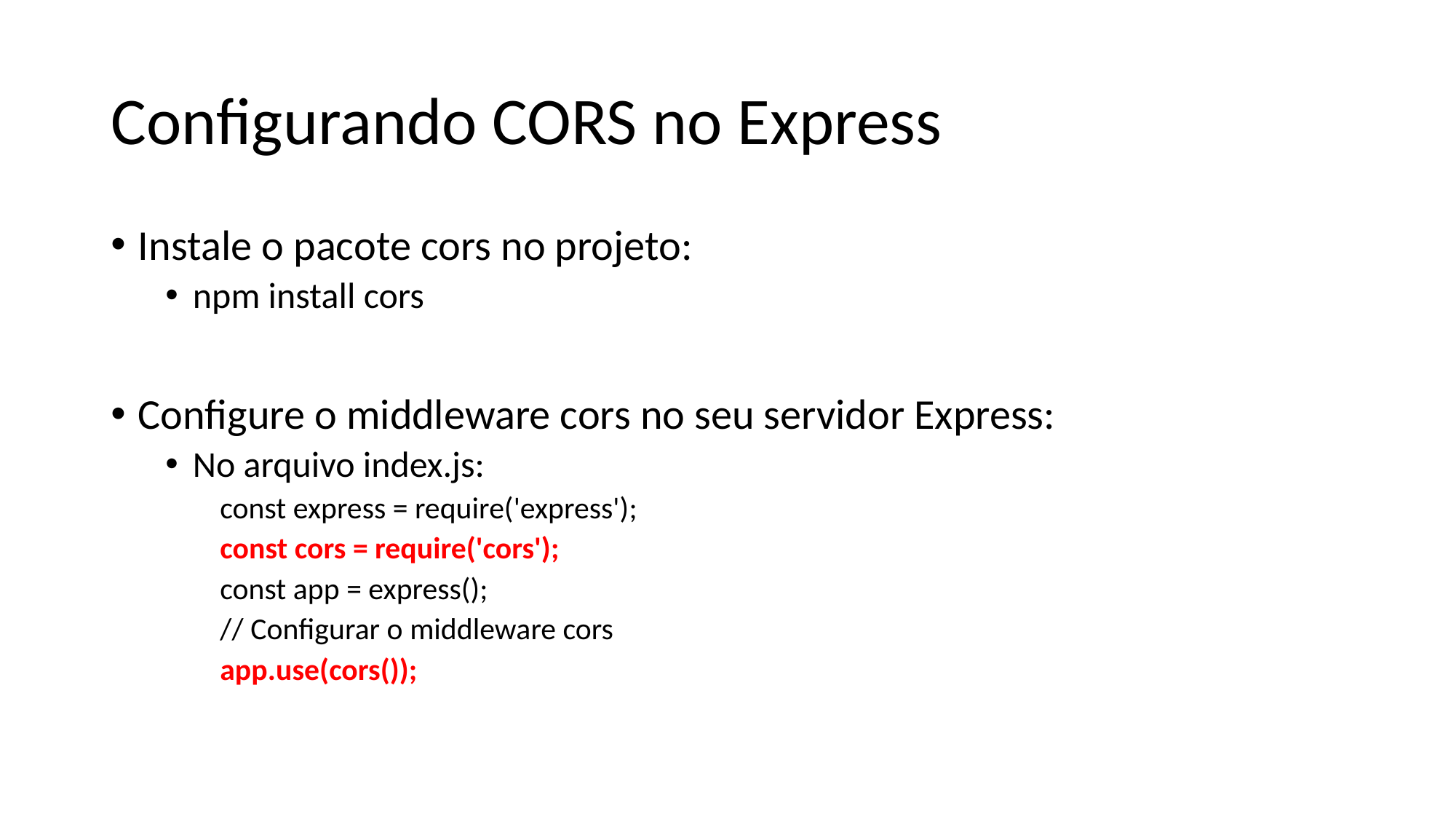

# Configurando CORS no Express
Instale o pacote cors no projeto:
npm install cors

Configure o middleware cors no seu servidor Express:
No arquivo index.js:
const express = require('express');
const cors = require('cors');
const app = express();
// Configurar o middleware cors
app.use(cors());